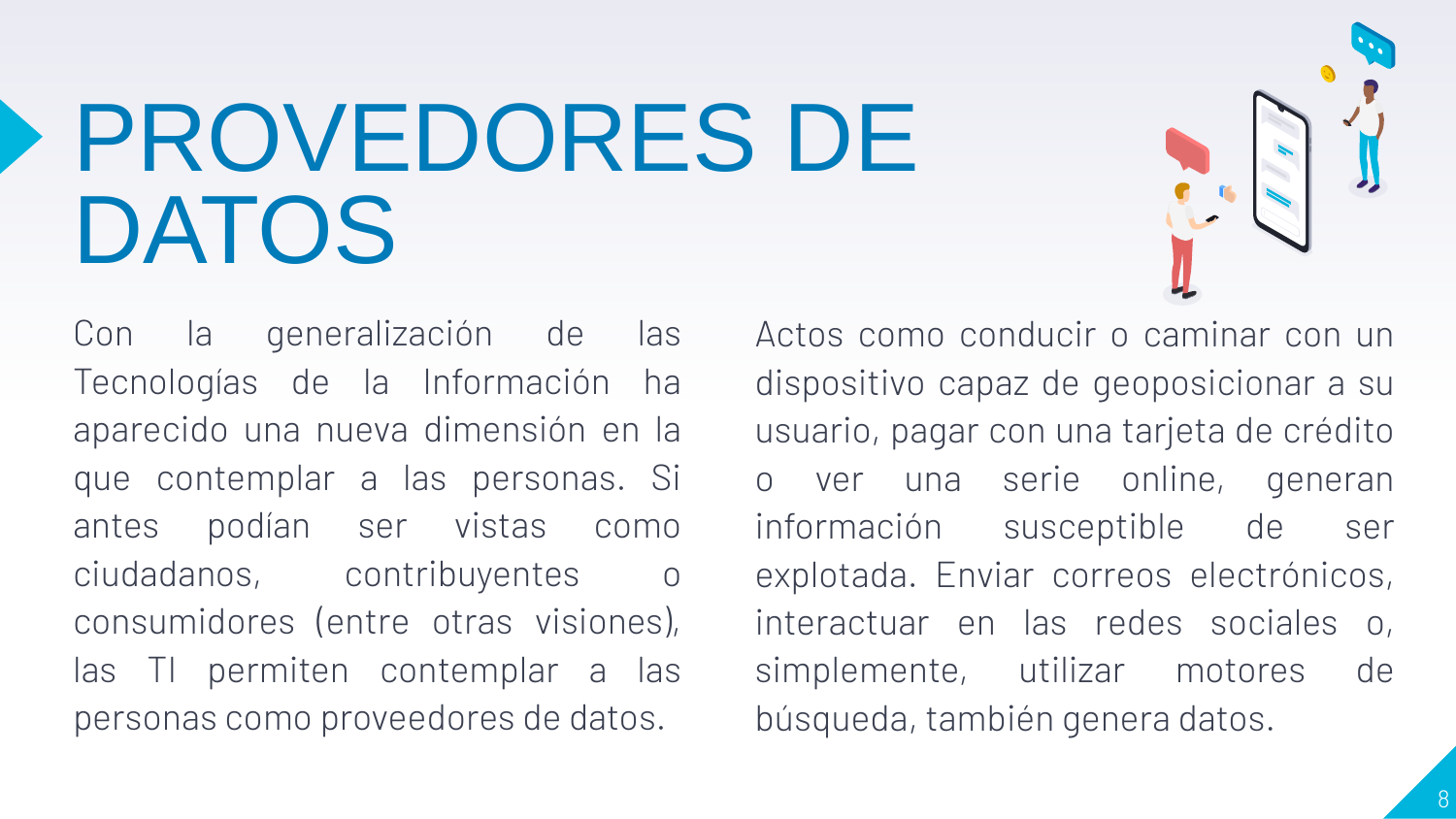

# PROVEDORES DE DATOS
Con la generalización de las Tecnologías de la Información ha aparecido una nueva dimensión en la que contemplar a las personas. Si antes podían ser vistas como ciudadanos, contribuyentes o consumidores (entre otras visiones), las TI permiten contemplar a las personas como proveedores de datos.
Actos como conducir o caminar con un dispositivo capaz de geoposicionar a su usuario, pagar con una tarjeta de crédito o ver una serie online, generan información susceptible de ser explotada. Enviar correos electrónicos, interactuar en las redes sociales o, simplemente, utilizar motores de búsqueda, también genera datos.

8